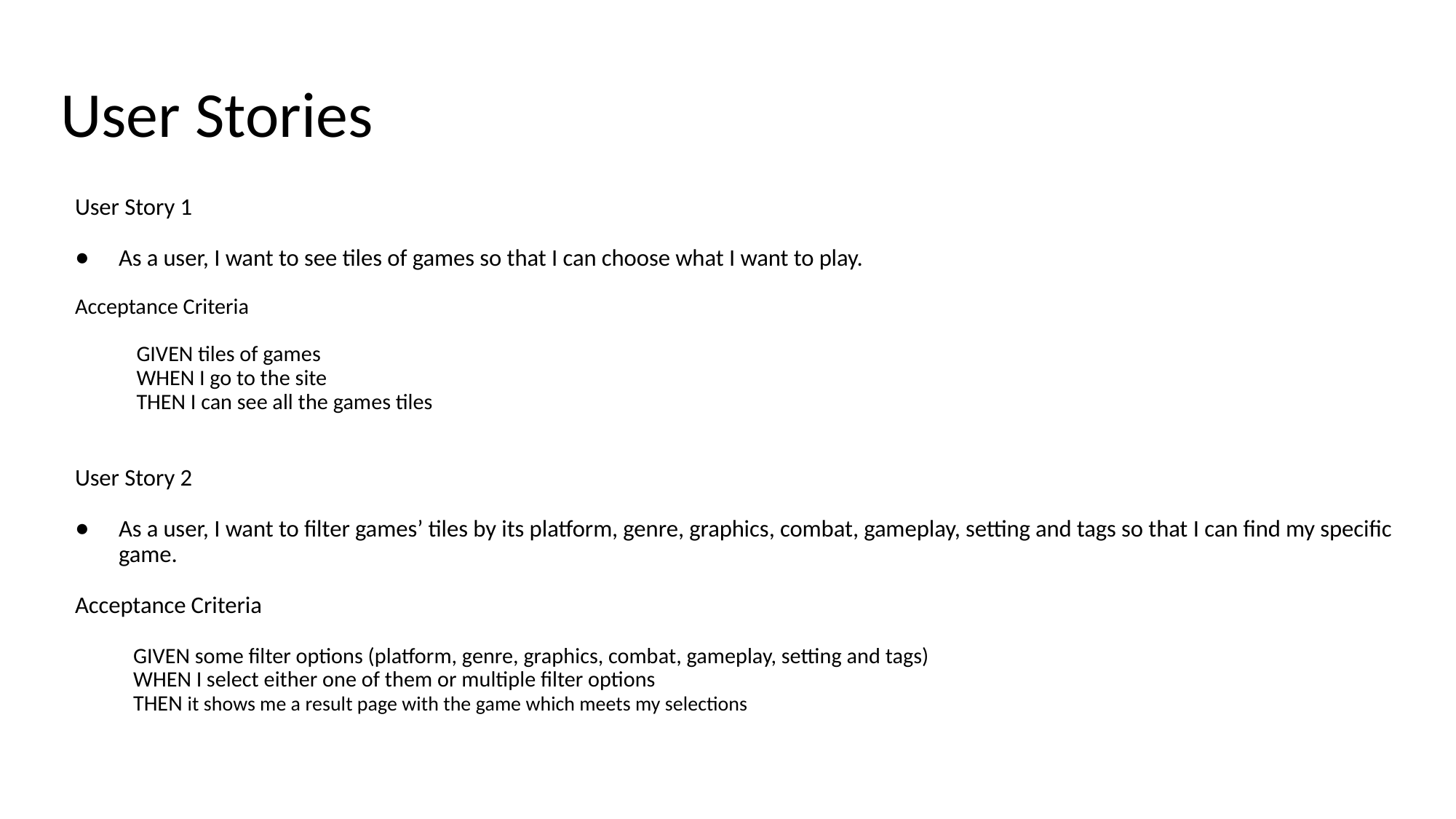

# User Stories
User Story 1

As a user, I want to see tiles of games so that I can choose what I want to play.

Acceptance Criteria

GIVEN tiles of games
WHEN I go to the site
THEN I can see all the games tiles

User Story 2

As a user, I want to filter games’ tiles by its platform, genre, graphics, combat, gameplay, setting and tags so that I can find my specific game.

Acceptance Criteria

GIVEN some filter options (platform, genre, graphics, combat, gameplay, setting and tags)
WHEN I select either one of them or multiple filter options
THEN it shows me a result page with the game which meets my selections